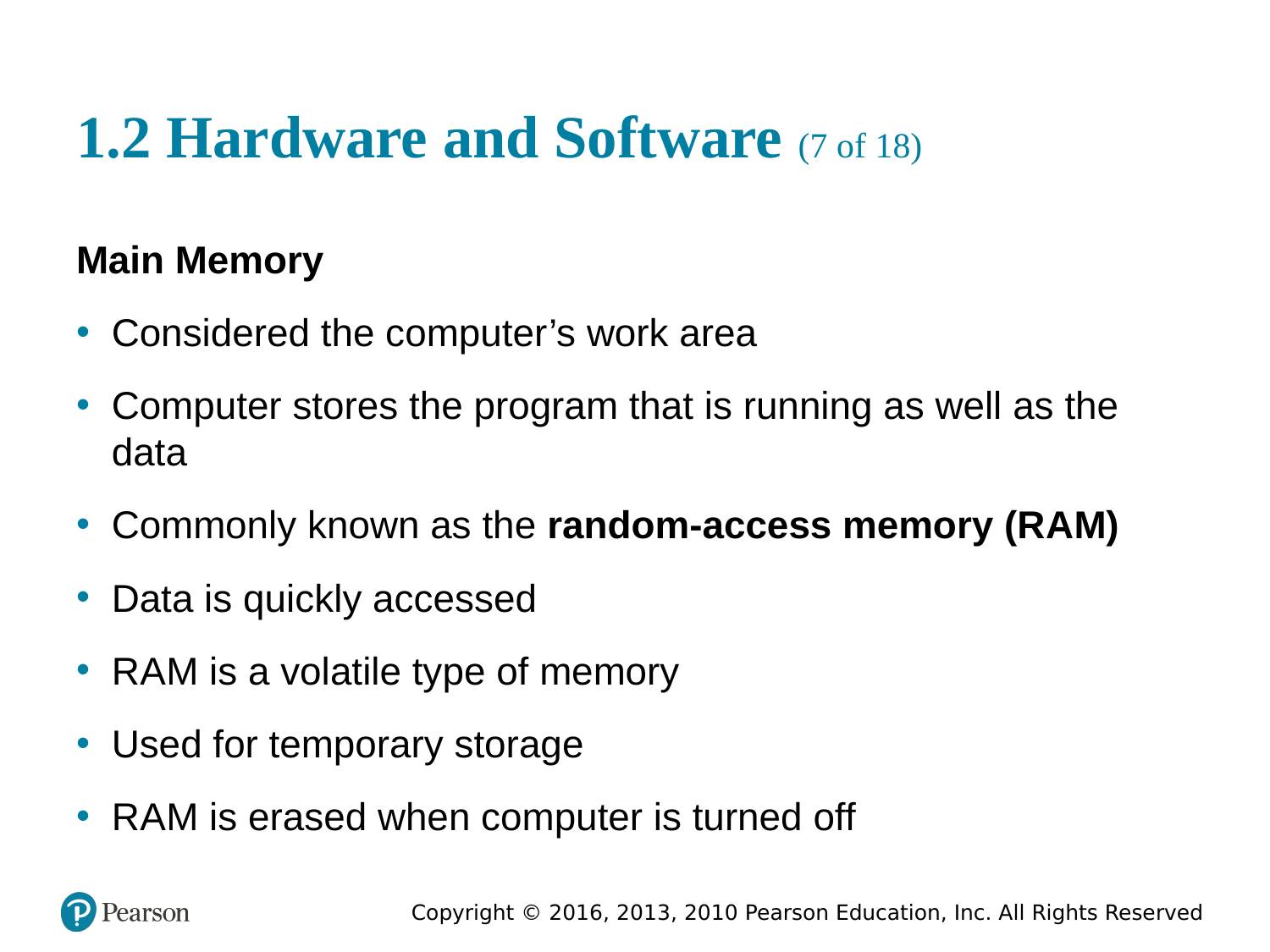

# 1.2 Hardware and Software (7 of 18)
Main Memory
Considered the computer’s work area
Computer stores the program that is running as well as the data
Commonly known as the random-access memory (R A M)
Data is quickly accessed
R A M is a volatile type of memory
Used for temporary storage
R A M is erased when computer is turned off